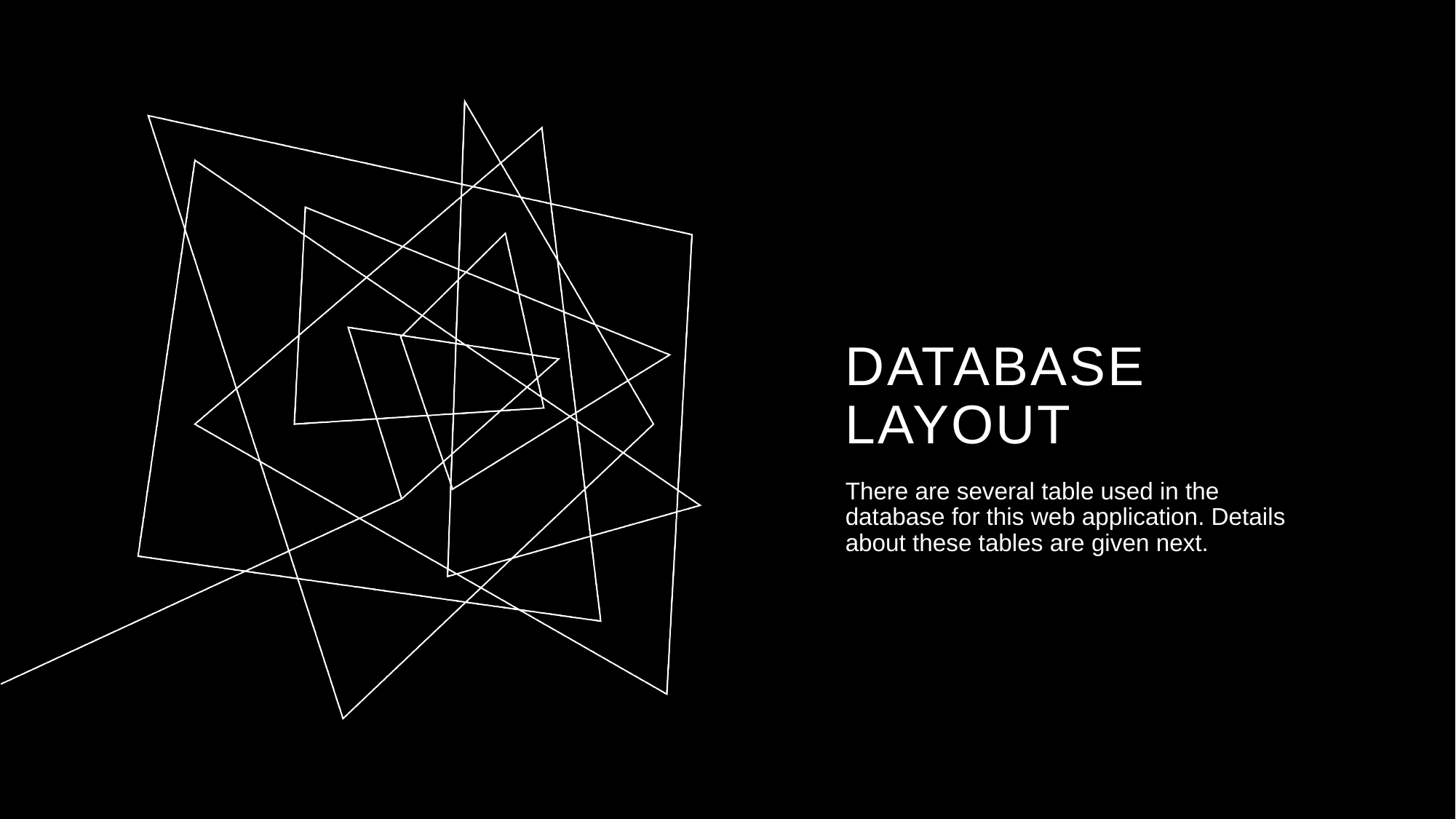

# Database Layout
There are several table used in the database for this web application. Details about these tables are given next.